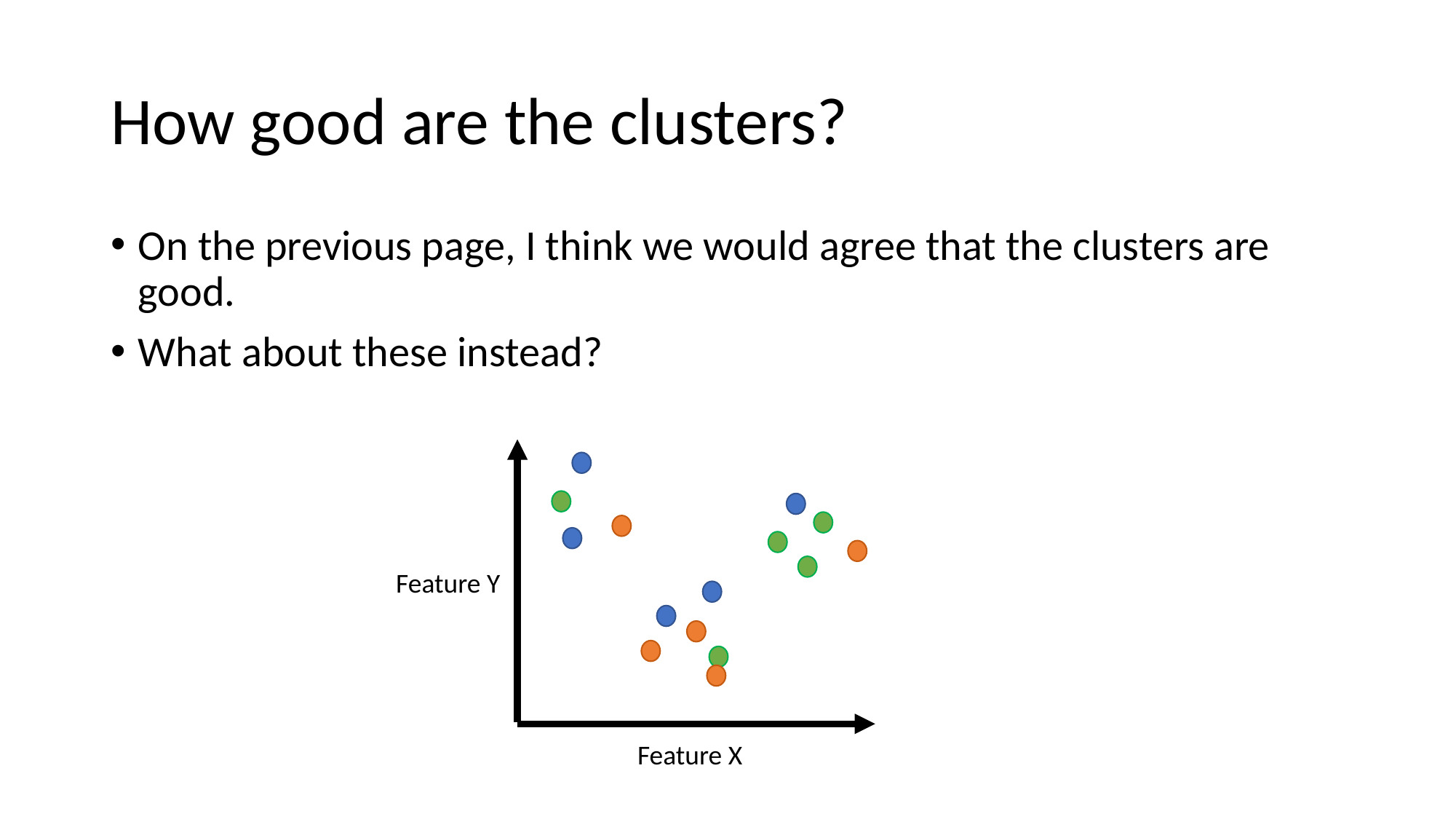

# How good are the clusters?
On the previous page, I think we would agree that the clusters are good.
What about these instead?

Feature Y

Feature X